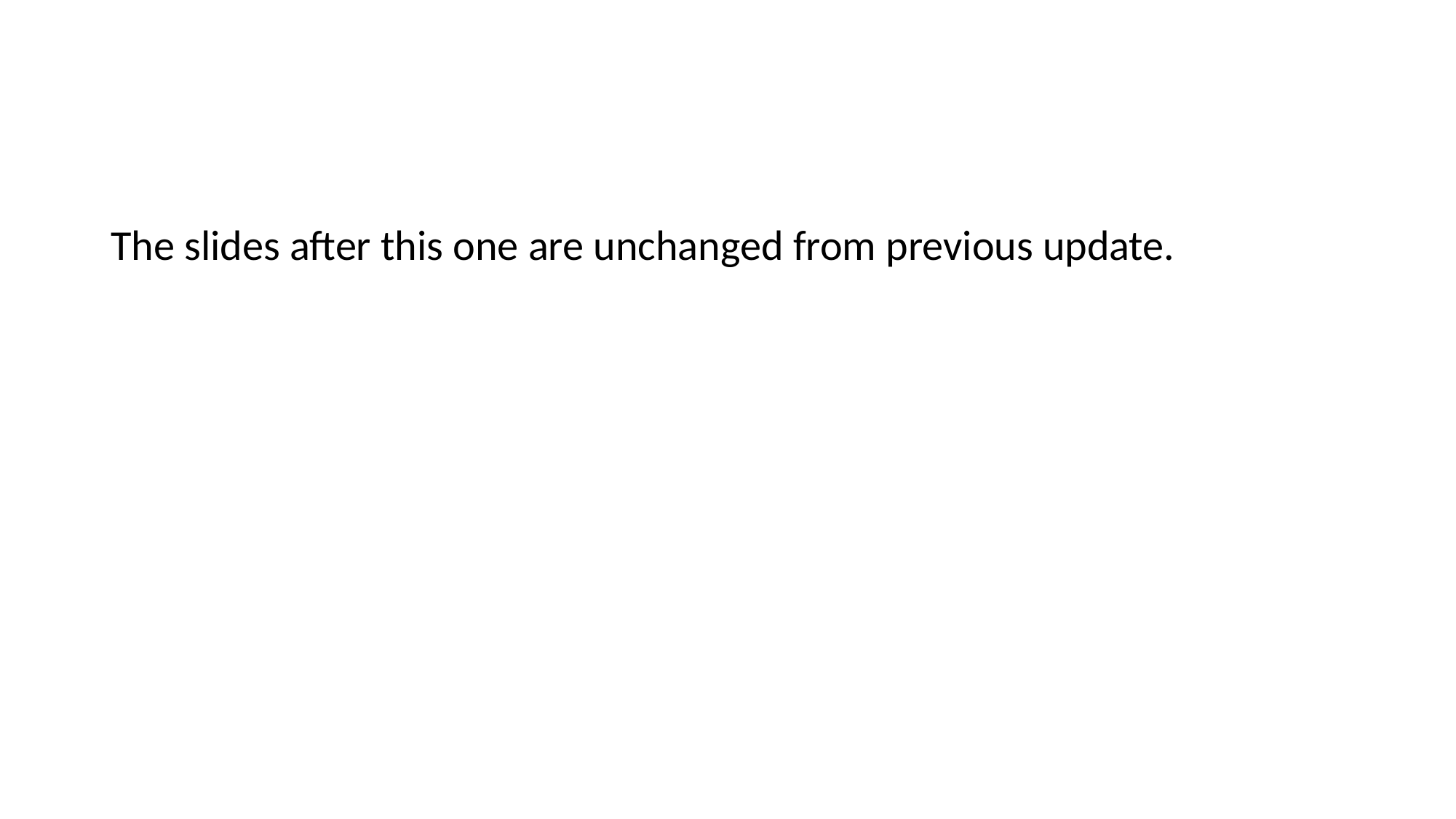

The slides after this one are unchanged from previous update.